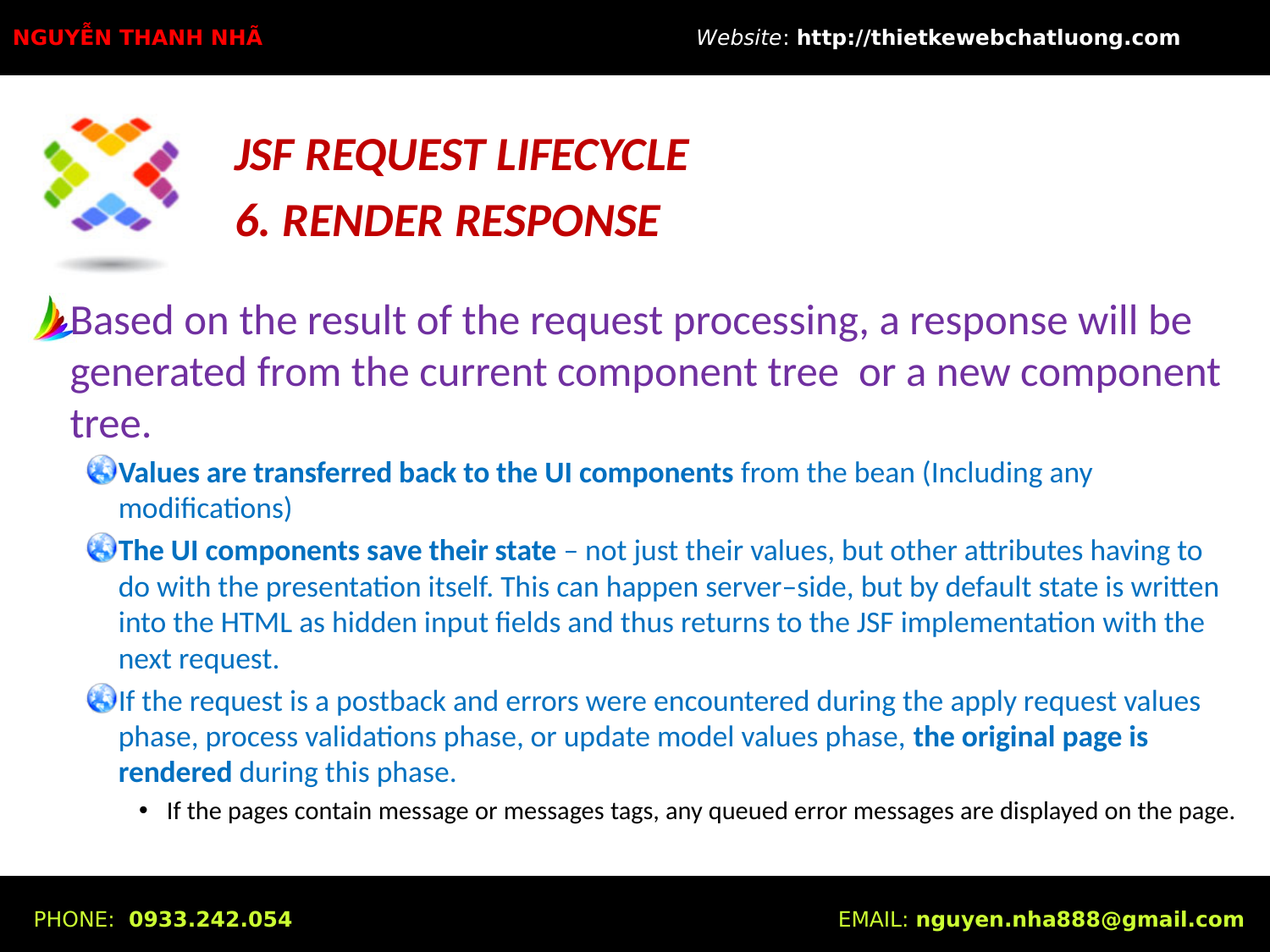

JSF REQUEST LIFECYCLE
6. RENDER RESPONSE
Based on the result of the request processing, a response will be generated from the current component tree  or a new component tree.
Values are transferred back to the UI components from the bean (Including any modifications)
The UI components save their state – not just their values, but other attributes having to do with the presentation itself. This can happen server–side, but by default state is written into the HTML as hidden input fields and thus returns to the JSF implementation with the next request.
If the request is a postback and errors were encountered during the apply request values phase, process validations phase, or update model values phase, the original page is rendered during this phase.
If the pages contain message or messages tags, any queued error messages are displayed on the page.